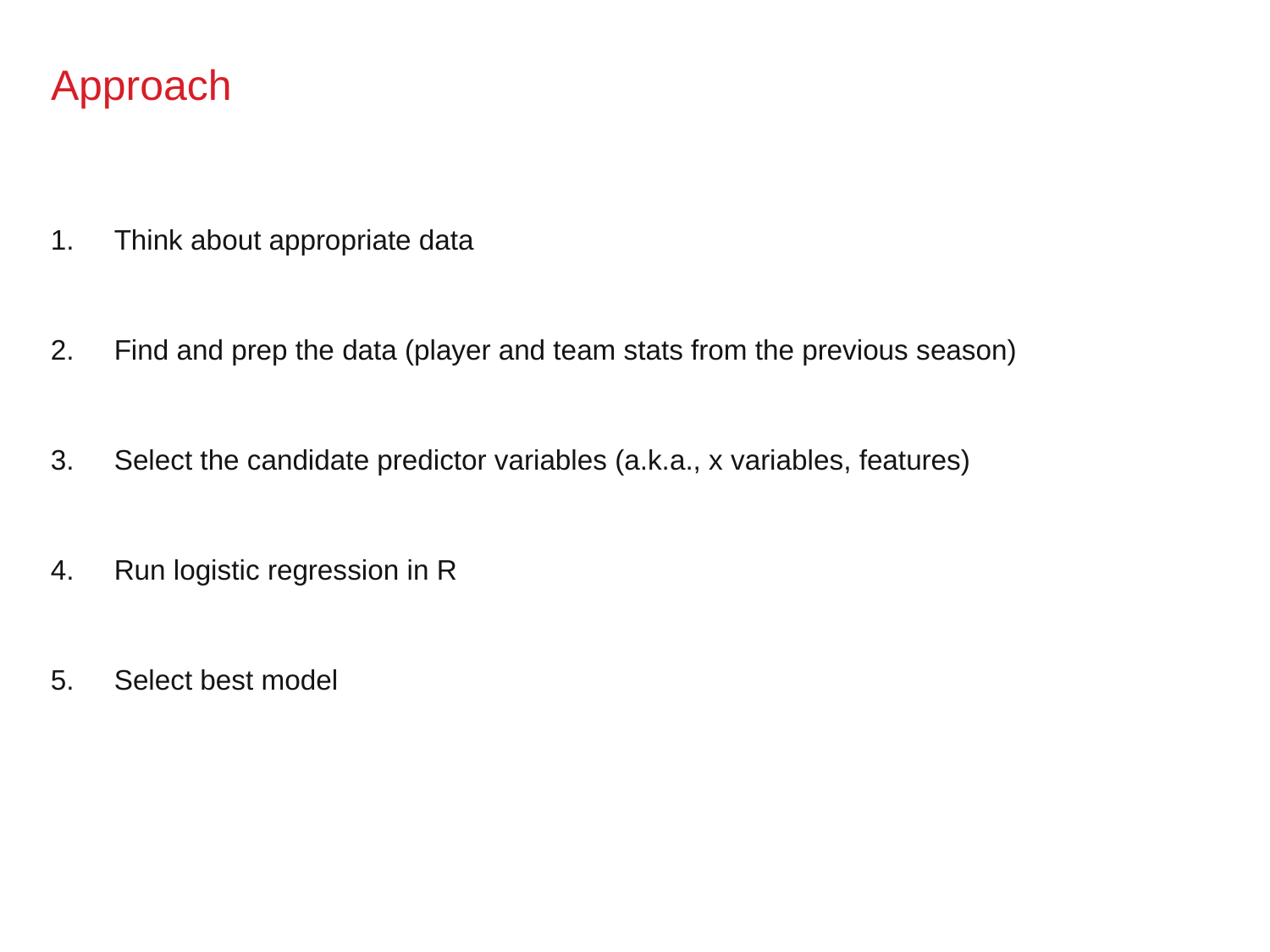

# Approach
Think about appropriate data

Find and prep the data (player and team stats from the previous season)

Select the candidate predictor variables (a.k.a., x variables, features)

Run logistic regression in R

Select best model